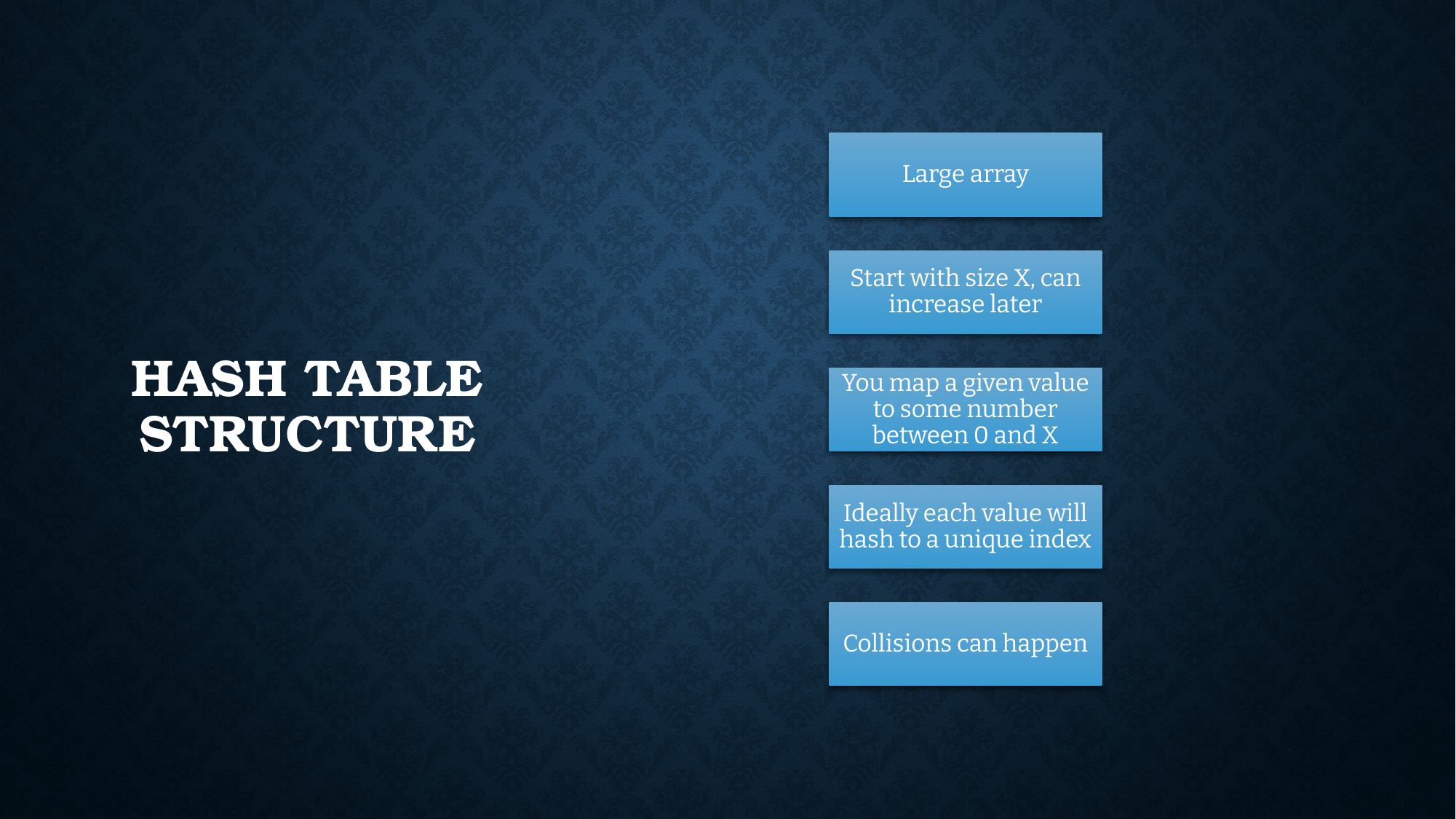

# Hash table structure
Large array
Start with size X, can increase later
You map a given value to some number between 0 and X
Ideally each value will hash to a unique index
Collisions can happen